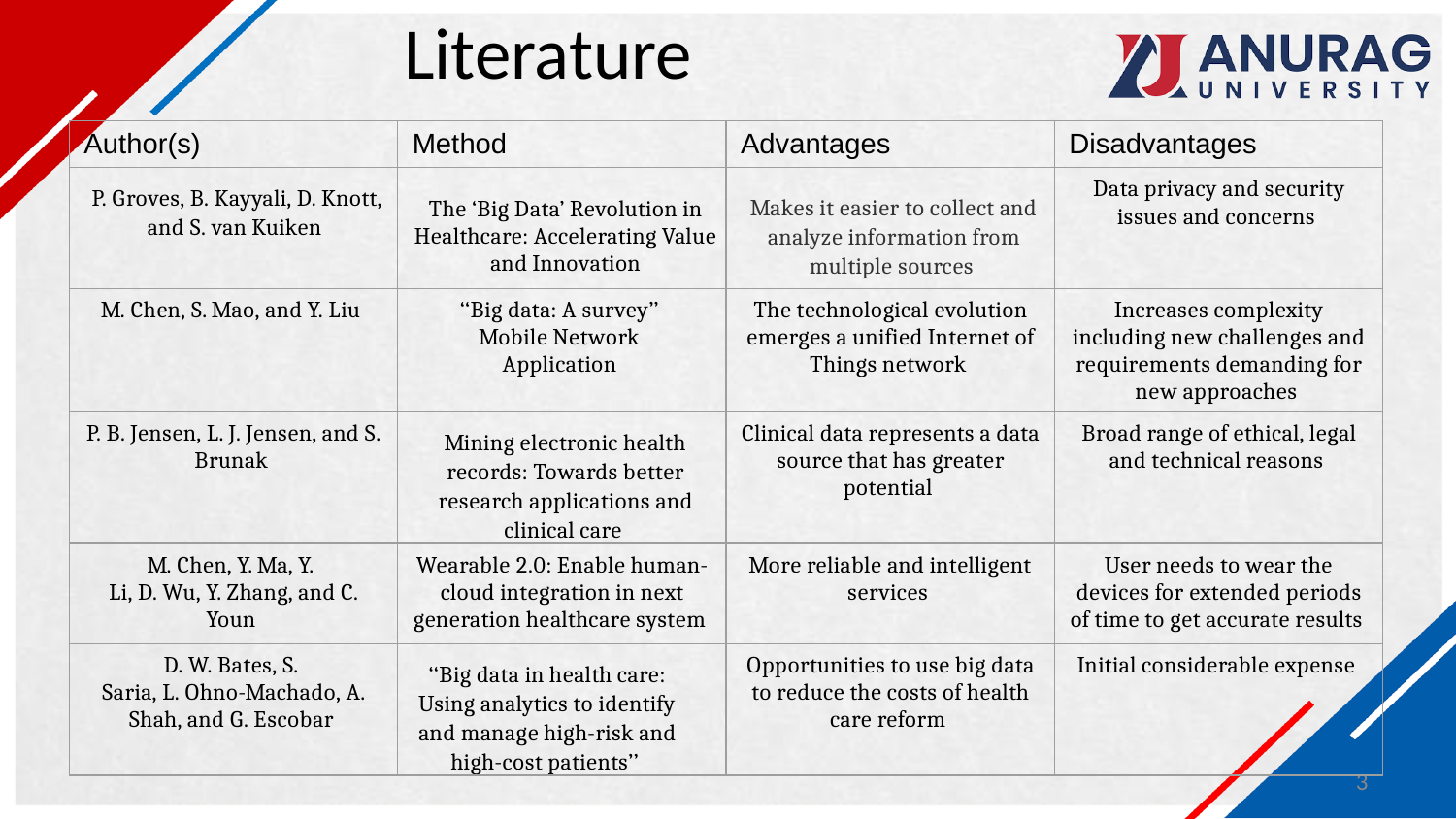

# Literature
| Author(s) | Method | Advantages | Disadvantages |
| --- | --- | --- | --- |
| P. Groves, B. Kayyali, D. Knott, and S. van Kuiken | The ‘Big Data’ Revolution in Healthcare: Accelerating Value and Innovation | Makes it easier to collect and analyze information from multiple sources | Data privacy and security issues and concerns |
| M. Chen, S. Mao, and Y. Liu | ‘‘Big data: A survey’’ Mobile Network Application | The technological evolution emerges a unified Internet of Things network | Increases complexity including new challenges and requirements demanding for new approaches |
| P. B. Jensen, L. J. Jensen, and S. Brunak | Mining electronic health records: Towards better research applications and clinical care | Clinical data represents a data source that has greater potential | Broad range of ethical, legal and technical reasons |
| M. Chen, Y. Ma, Y. Li, D. Wu, Y. Zhang, and C. Youn | Wearable 2.0: Enable human-cloud integration in next generation healthcare system | More reliable and intelligent services | User needs to wear the devices for extended periods of time to get accurate results |
| D. W. Bates, S. Saria, L. Ohno-Machado, A. Shah, and G. Escobar | ‘‘Big data in health care: Using analytics to identify and manage high-risk and high-cost patients’’ | Opportunities to use big data to reduce the costs of health care reform | Initial considerable expense |

3